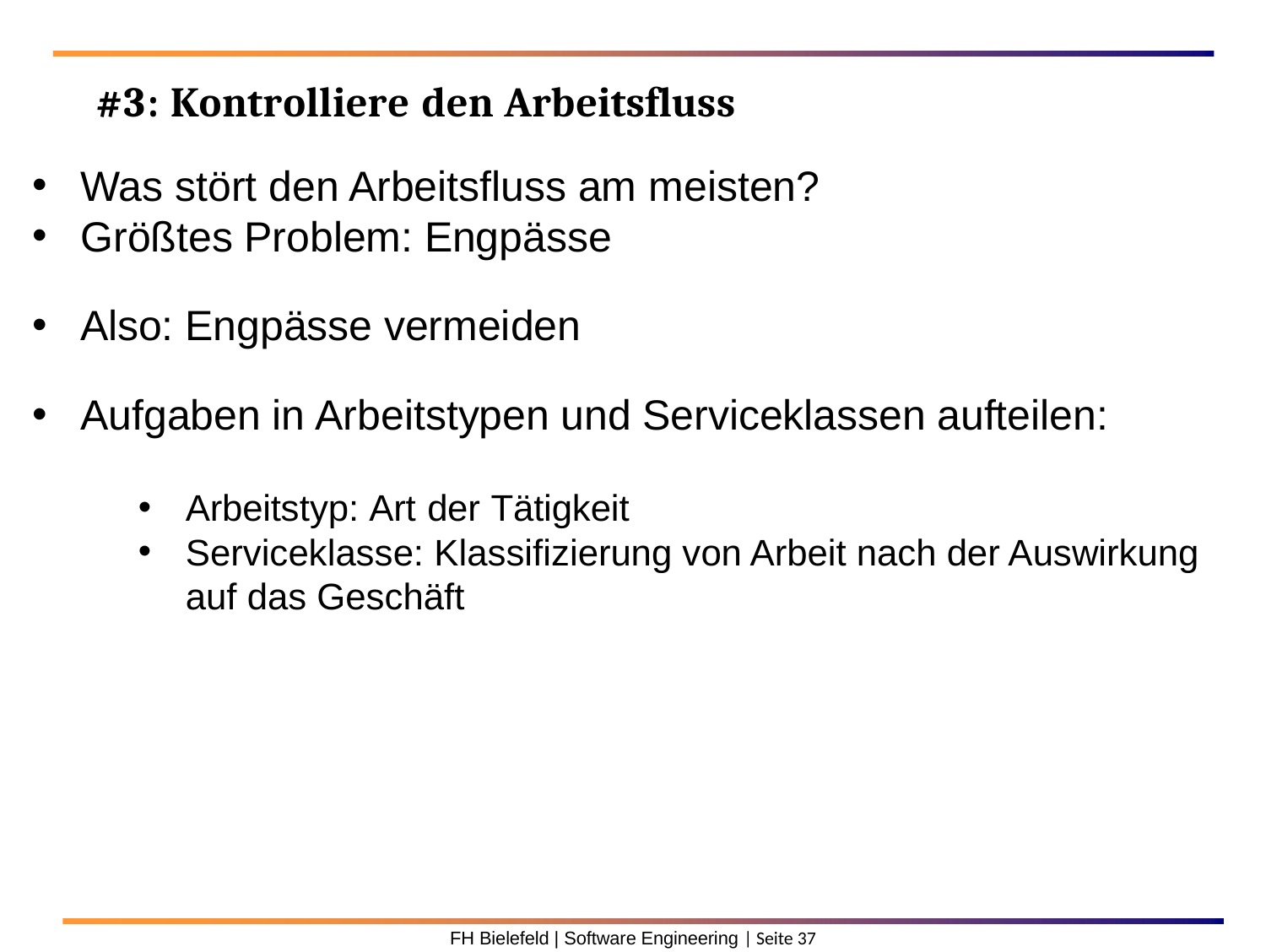

# #3: Kontrolliere den Arbeitsfluss
Was stört den Arbeitsfluss am meisten?
Größtes Problem: Engpässe
Also: Engpässe vermeiden
Aufgaben in Arbeitstypen und Serviceklassen aufteilen:

Arbeitstyp: Art der Tätigkeit
Serviceklasse: Klassifizierung von Arbeit nach der Auswirkung auf das Geschäft